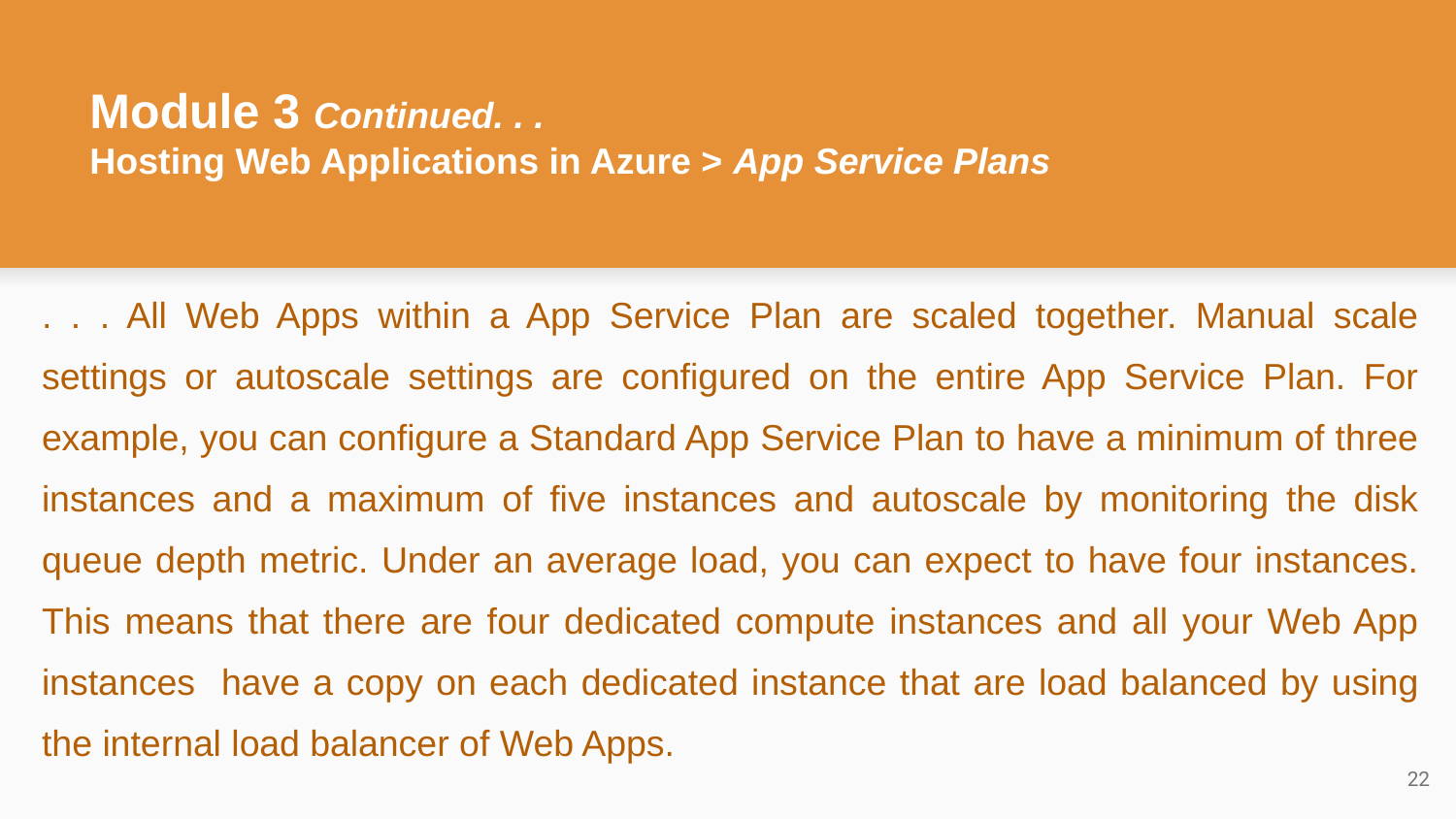

# Module 3 Continued. . .
Hosting Web Applications in Azure > App Service Plans

. . . All Web Apps within a App Service Plan are scaled together. Manual scale settings or autoscale settings are configured on the entire App Service Plan. For example, you can configure a Standard App Service Plan to have a minimum of three instances and a maximum of five instances and autoscale by monitoring the disk queue depth metric. Under an average load, you can expect to have four instances. This means that there are four dedicated compute instances and all your Web App instances  have a copy on each dedicated instance that are load balanced by using the internal load balancer of Web Apps.
22